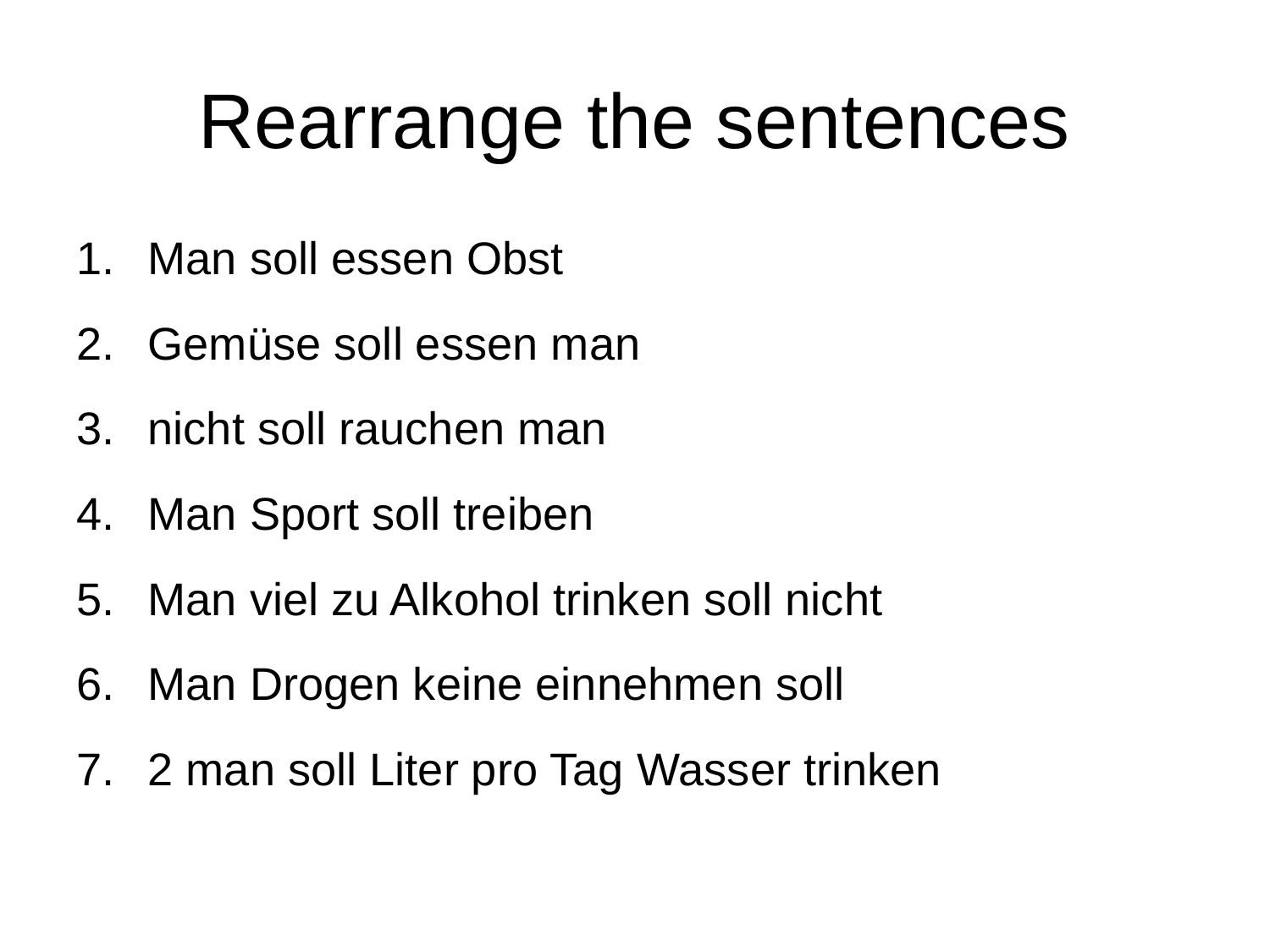

# Rearrange the sentences
Man soll essen Obst
Gemüse soll essen man
nicht soll rauchen man
Man Sport soll treiben
Man viel zu Alkohol trinken soll nicht
Man Drogen keine einnehmen soll
2 man soll Liter pro Tag Wasser trinken